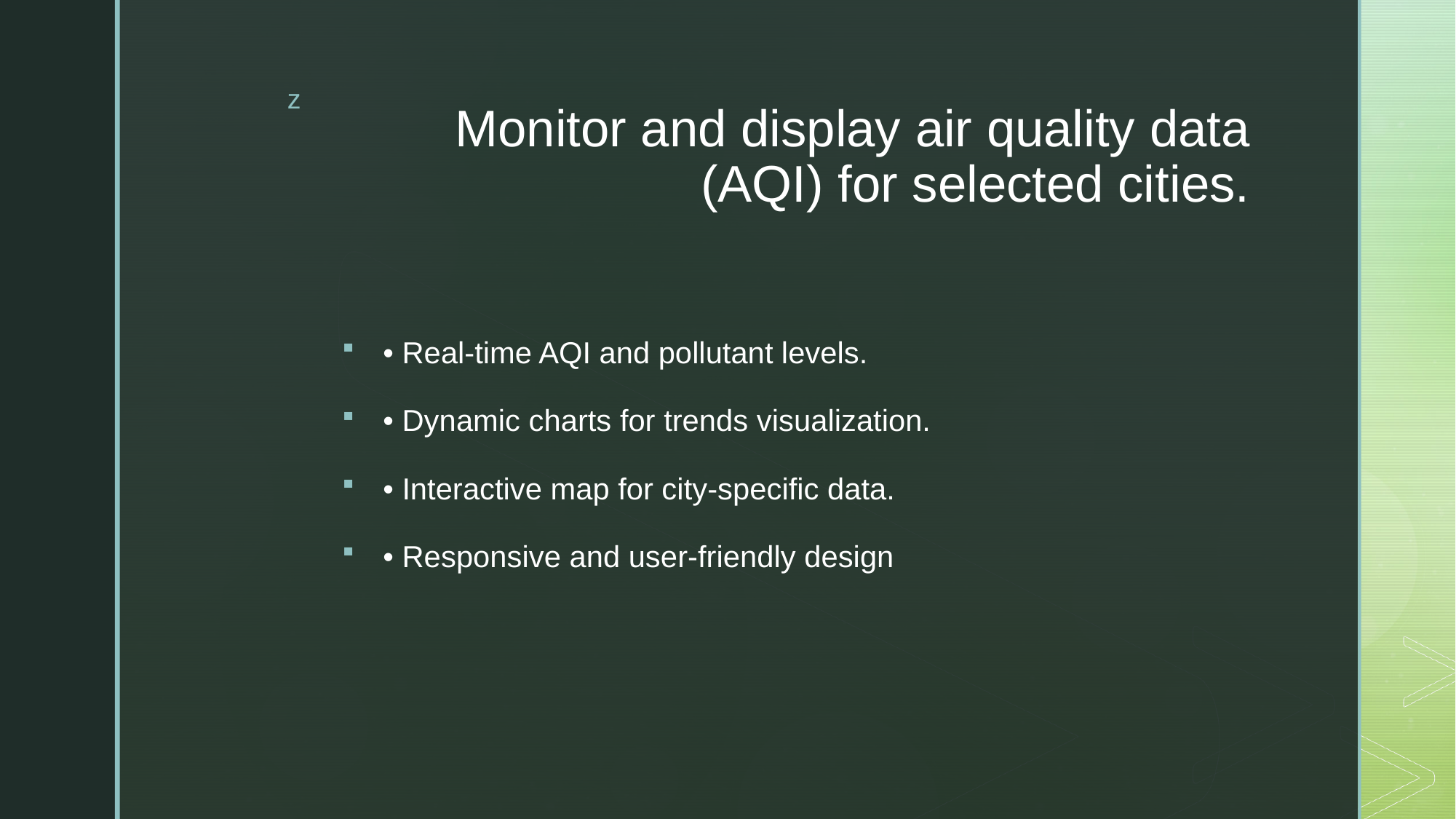

# Monitor and display air quality data (AQI) for selected cities.

• Real-time AQI and pollutant levels.
• Dynamic charts for trends visualization.
• Interactive map for city-specific data.
• Responsive and user-friendly design